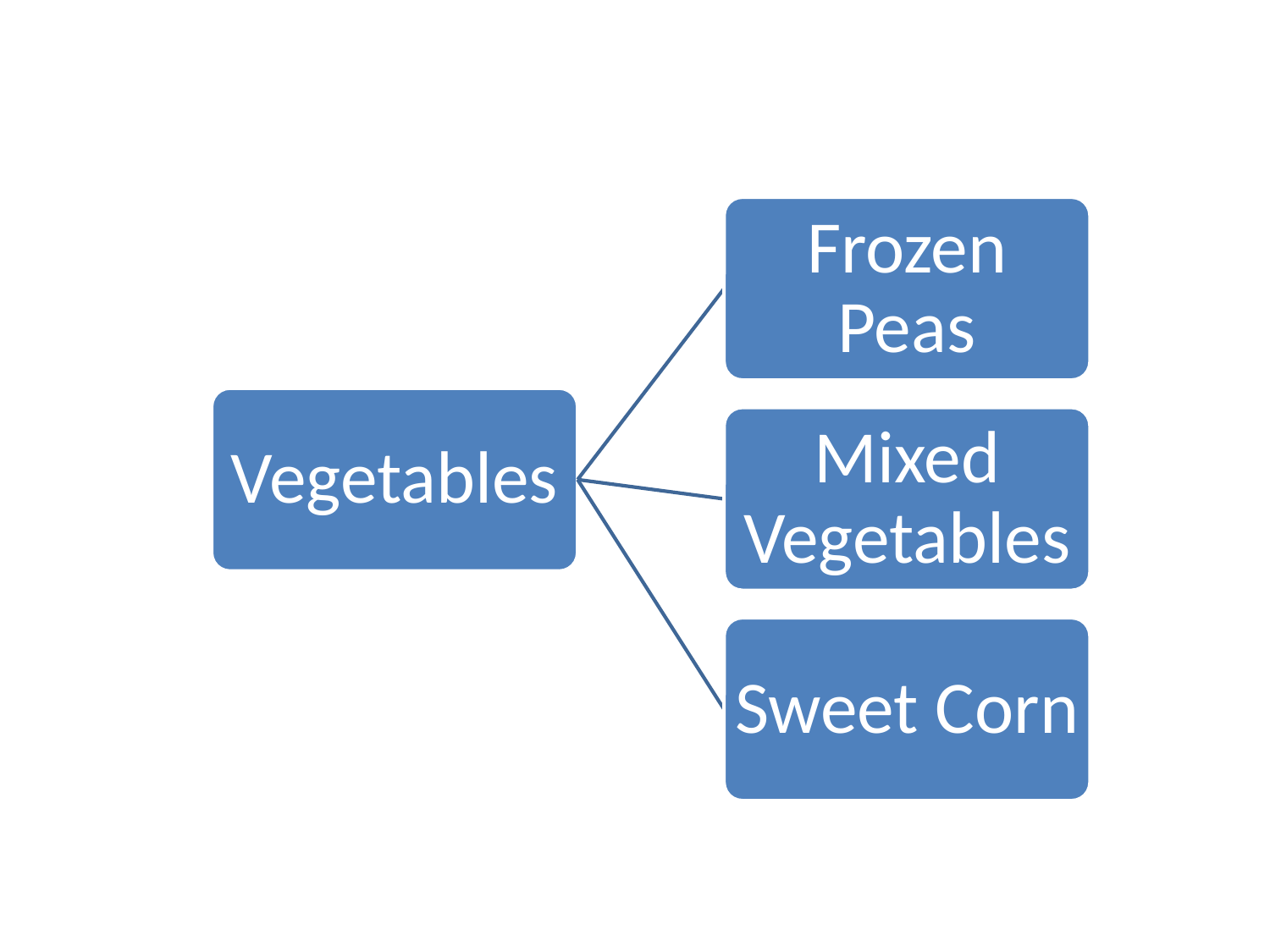

Vegetables

Frozen Peas

Mixed Vegetables

Sweet Corn